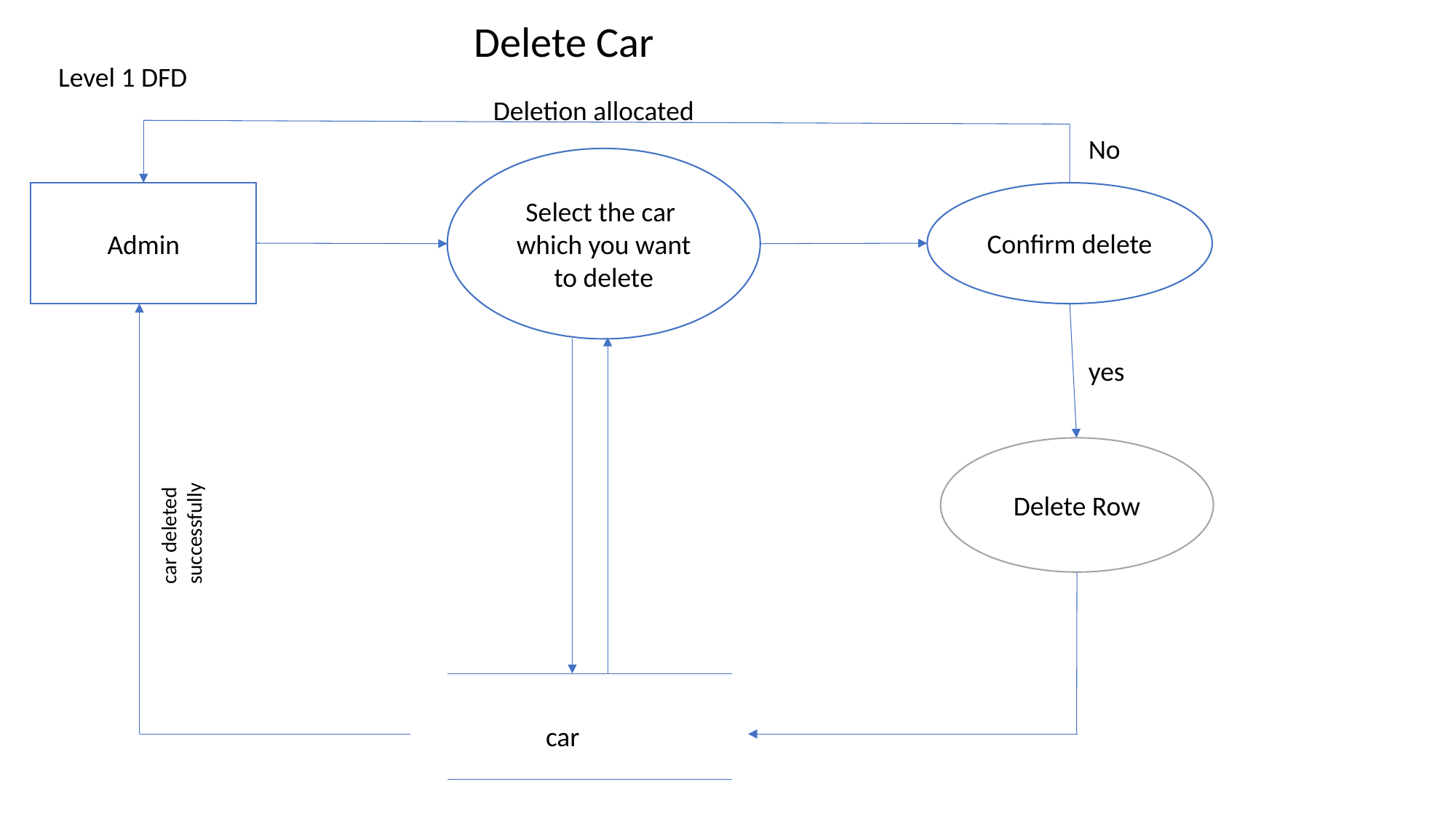

Delete Car
Level 1 DFD
Deletion allocated
No
Select the car  which you want to delete
Confirm delete
Admin
yes
Delete Row
car deleted successfully
car